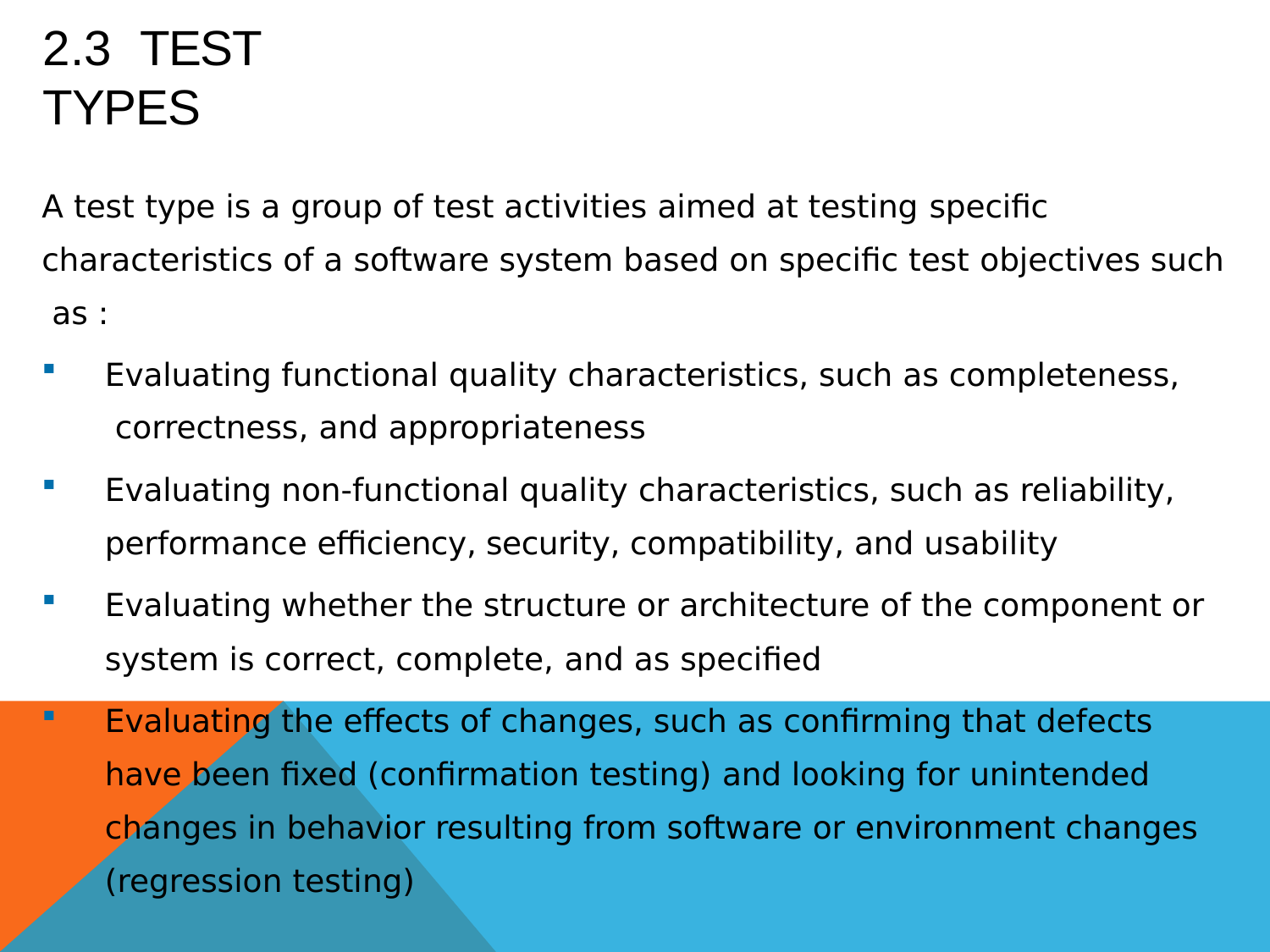

# 2.3	Test Types
A test type is a group of test activities aimed at testing specific  characteristics of a software system based on specific test objectives such  as :
Evaluating functional quality characteristics, such as completeness,  correctness, and appropriateness
Evaluating non-functional quality characteristics, such as reliability,
performance efficiency, security, compatibility, and usability
Evaluating whether the structure or architecture of the component or  system is correct, complete, and as specified
Evaluating the effects of changes, such as confirming that defects  have been fixed (confirmation testing) and looking for unintended  changes in behavior resulting from software or environment changes  (regression testing)